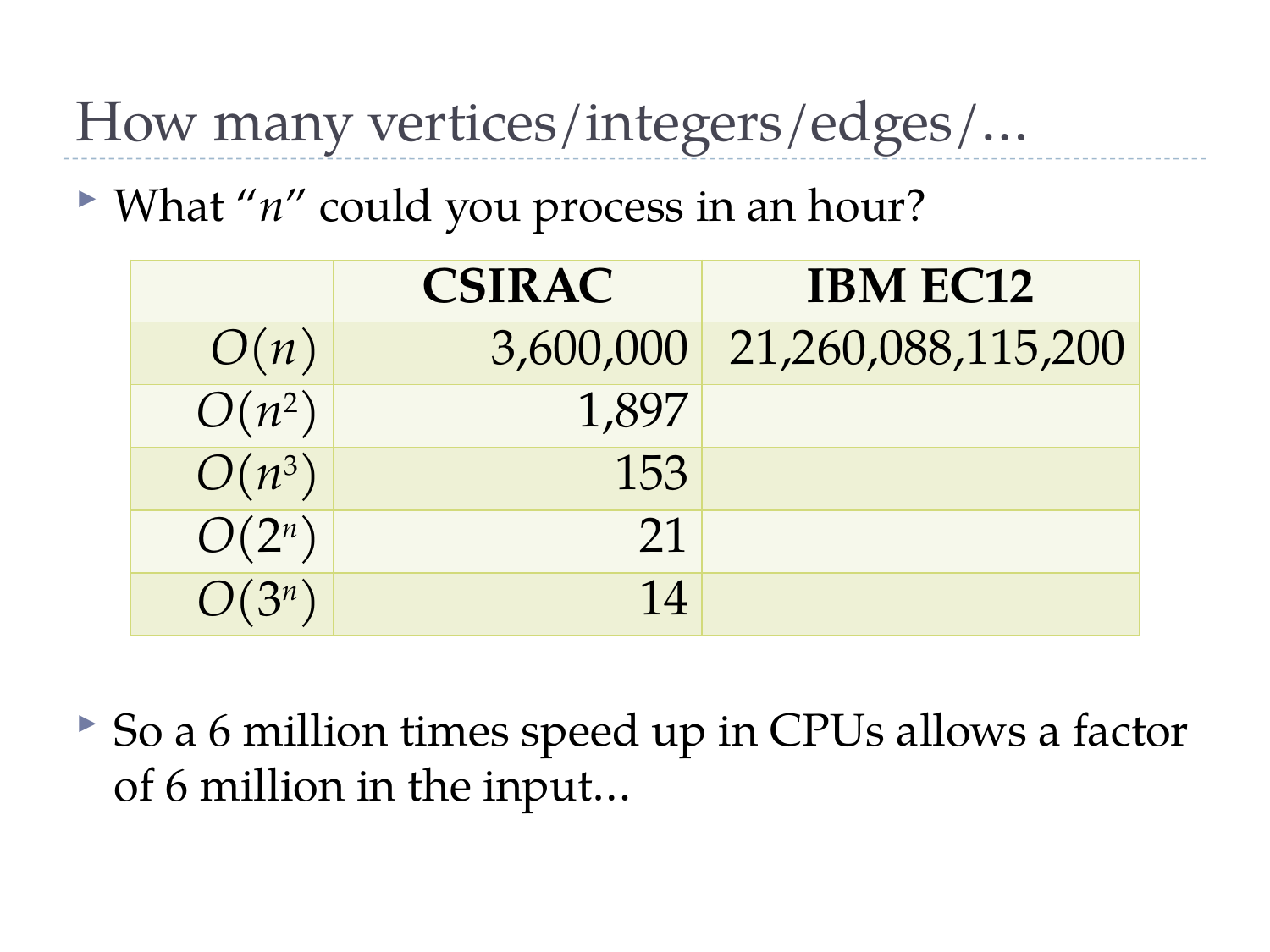

# How many vertices/integers/edges/…
What “n” could you process in an hour?

So a 6 million times speed up in CPUs allows a factor of 6 million in the input…
|  | CSIRAC | IBM EC12 |
| --- | --- | --- |
| O(n) | 3,600,000 | 21,260,088,115,200 |
| O(n2) | 1,897 |  |
| O(n3) | 153 |  |
| O(2n) | 21 |  |
| O(3n) | 14 |  |